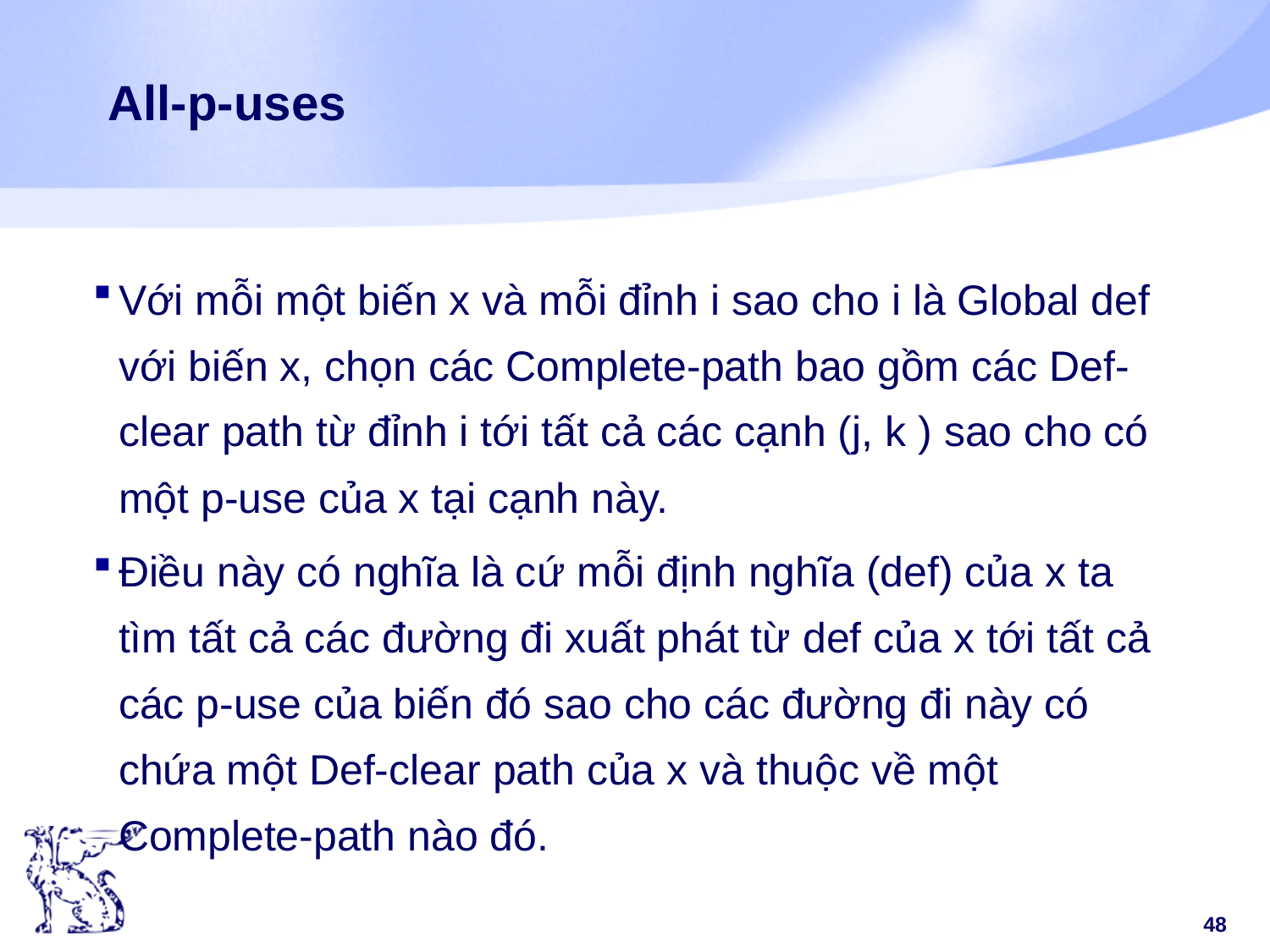

# All-p-uses
Với mỗi một biến x và mỗi đỉnh i sao cho i là Global def với biến x, chọn các Complete-path bao gồm các Def-clear path từ đỉnh i tới tất cả các cạnh (j, k ) sao cho có một p-use của x tại cạnh này.
Điều này có nghĩa là cứ mỗi định nghĩa (def) của x ta tìm tất cả các đường đi xuất phát từ def của x tới tất cả các p-use của biến đó sao cho các đường đi này có chứa một Def-clear path của x và thuộc về một Complete-path nào đó.

48